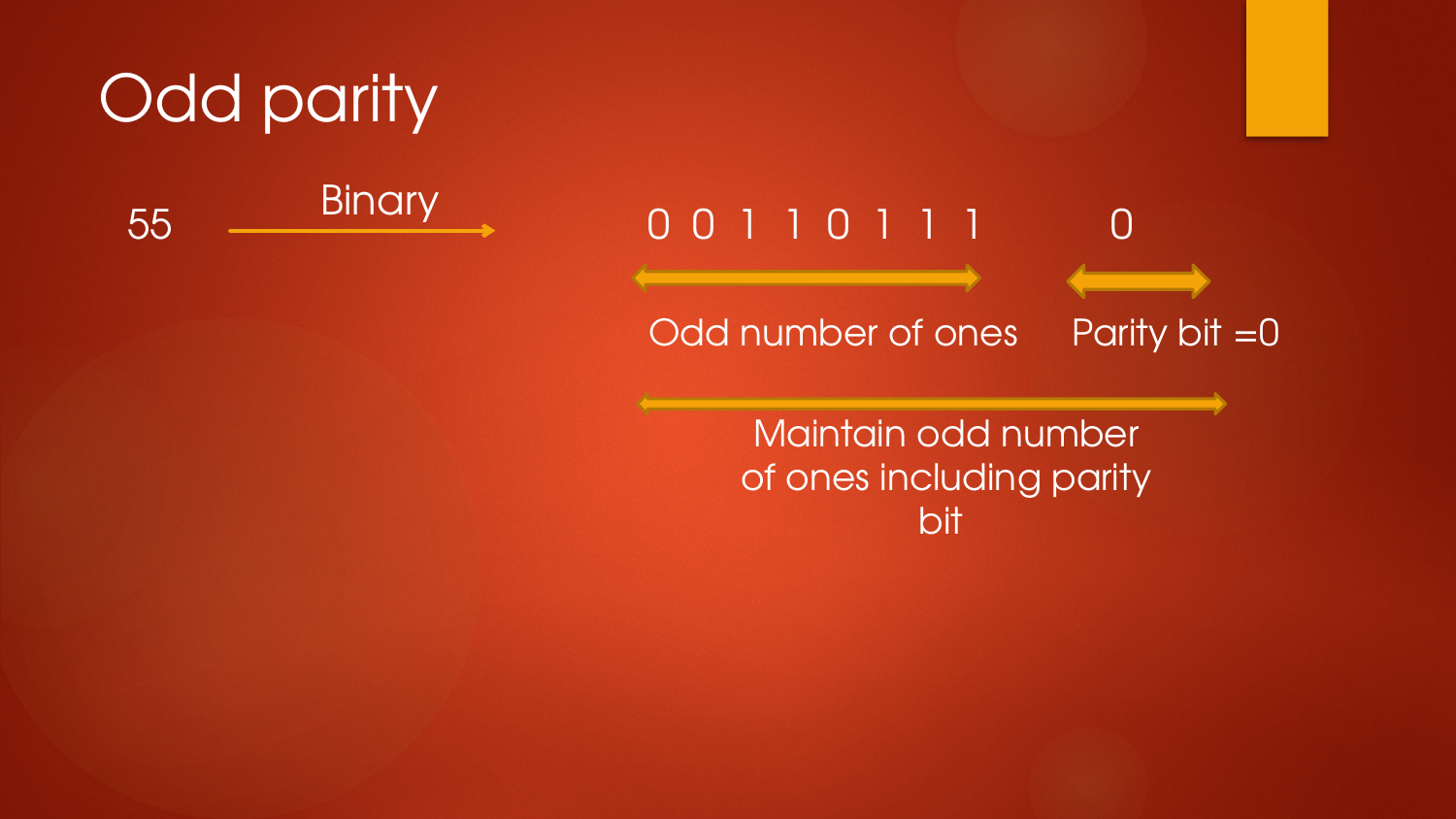

Odd parity
Binary
0
0  0  1  1  0  1  1  1
55

Odd number of ones
Parity bit =0

Maintain odd number of ones including parity bit